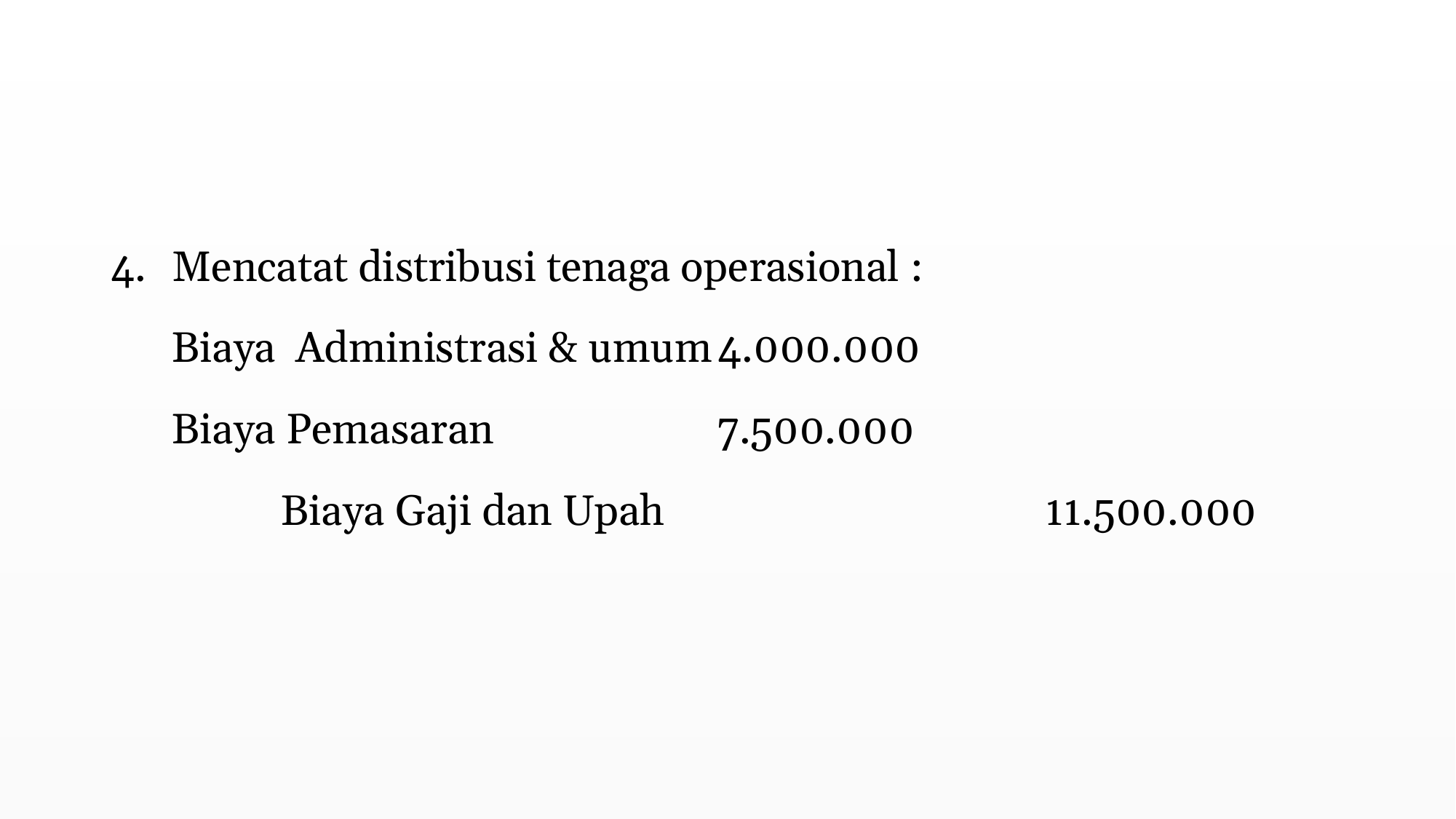

#
Mencatat distribusi tenaga operasional :
Biaya  Administrasi & umum	4.000.000
Biaya Pemasaran			7.500.000
	Biaya Gaji dan Upah				11.500.000